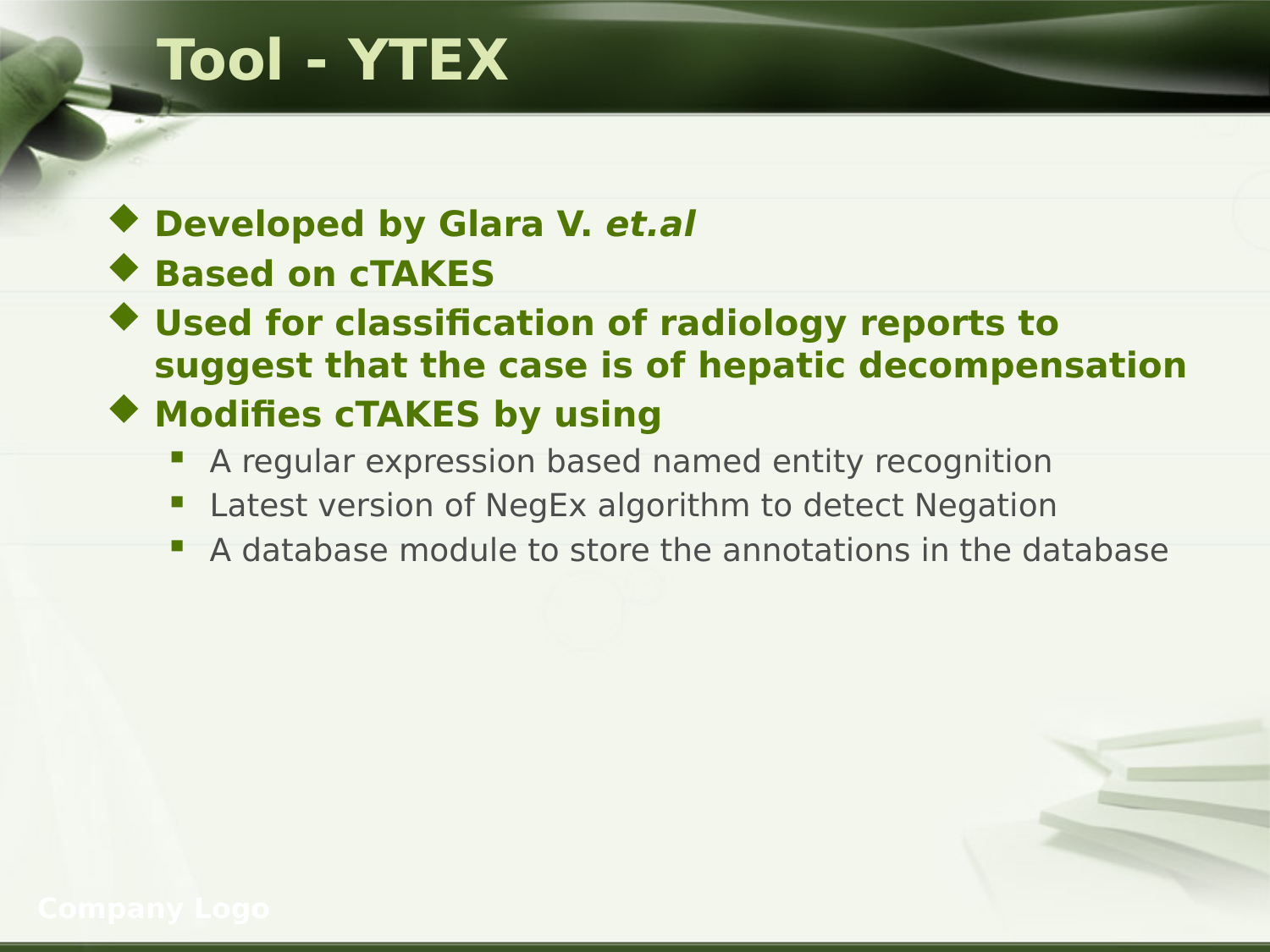

Tool - YTEX

Developed by Glara V. et.al
Based on cTAKES
Used for classification of radiology reports to suggest that the case is of hepatic decompensation
Modifies cTAKES by using
A regular expression based named entity recognition
Latest version of NegEx algorithm to detect Negation
A database module to store the annotations in the database
Company Logo